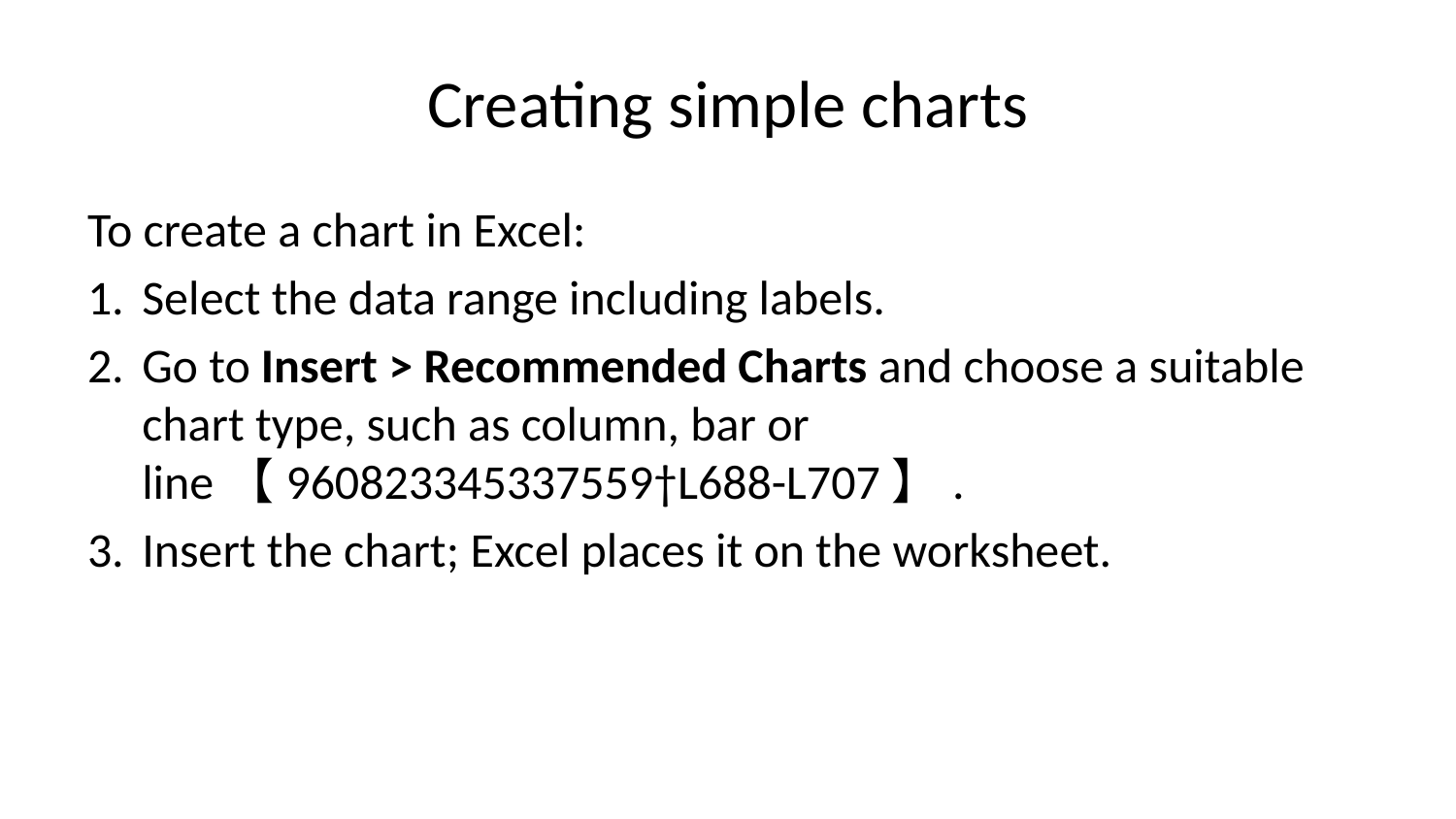

# Creating simple charts
To create a chart in Excel:
Select the data range including labels.
Go to Insert > Recommended Charts and choose a suitable chart type, such as column, bar or line【960823345337559†L688-L707】.
Insert the chart; Excel places it on the worksheet.